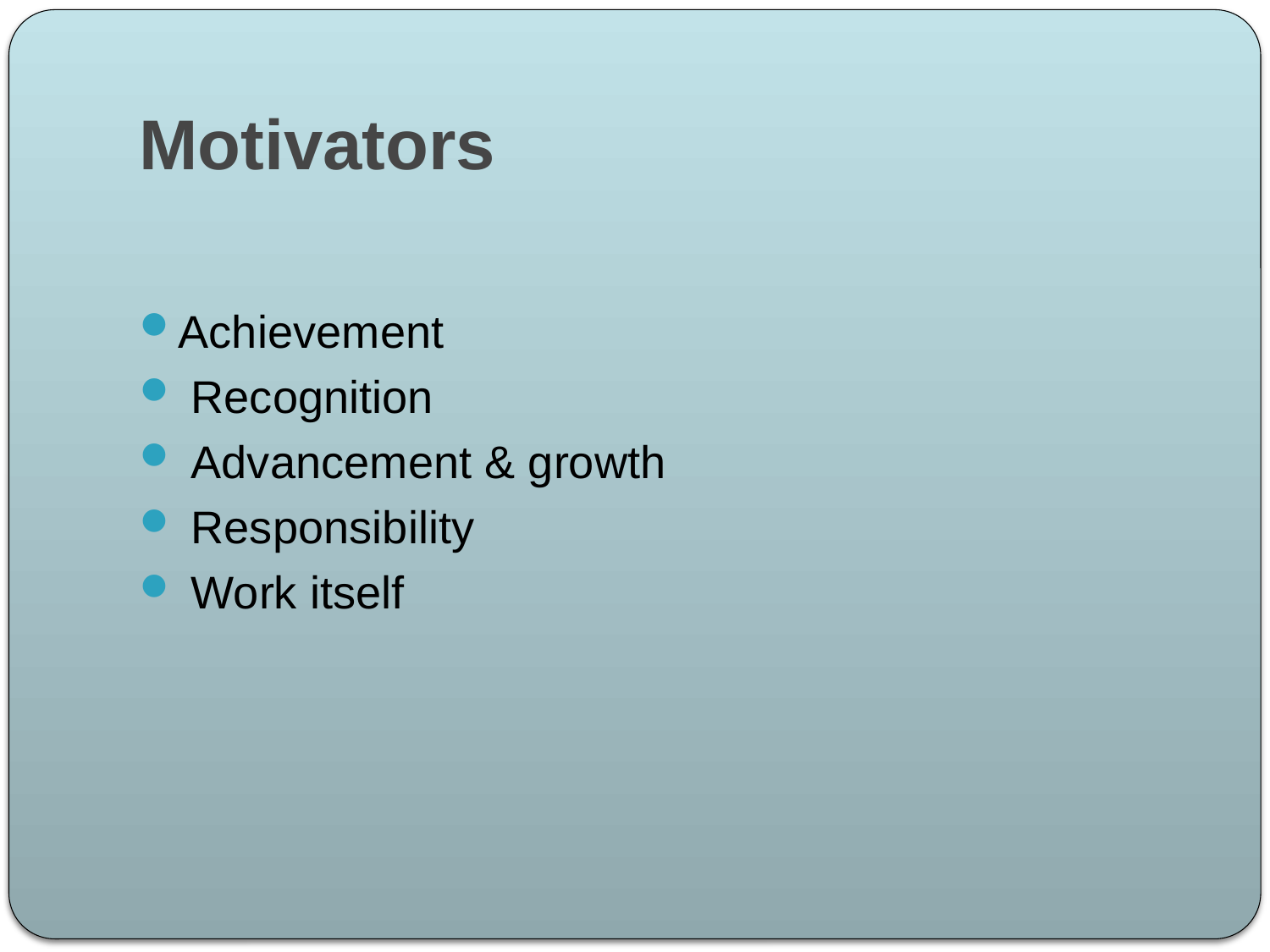

# Motivators
Achievement
 Recognition
 Advancement & growth
 Responsibility
 Work itself